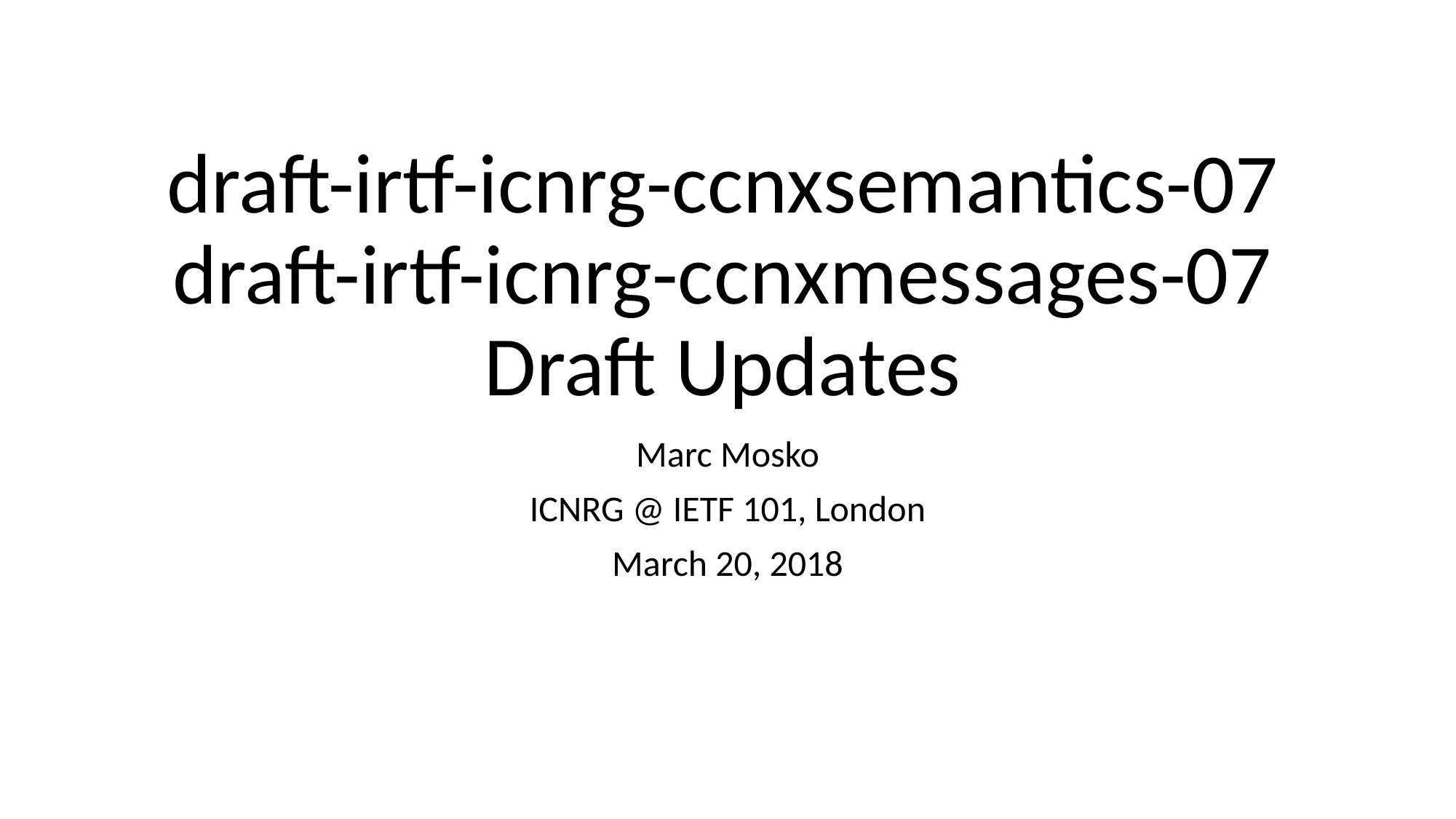

# draft-irtf-icnrg-ccnxsemantics-07 draft-irtf-icnrg-ccnxmessages-07 Draft Updates
Marc Mosko
ICNRG @ IETF 101, London
March 20, 2018